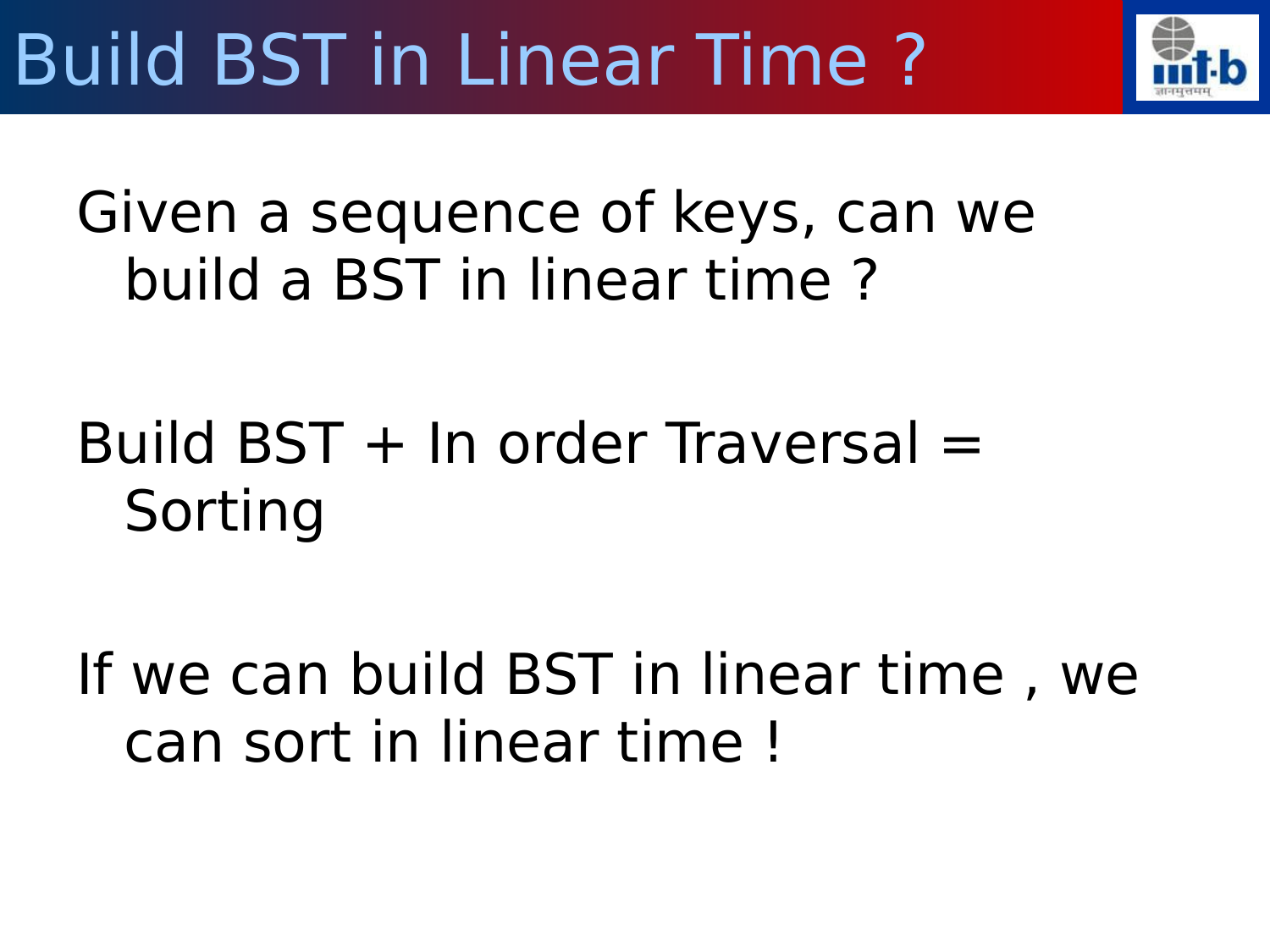

Build BST in Linear Time ?
Given a sequence of keys, can we build a BST in linear time ?

Build BST + In order Traversal = Sorting

If we can build BST in linear time , we can sort in linear time !